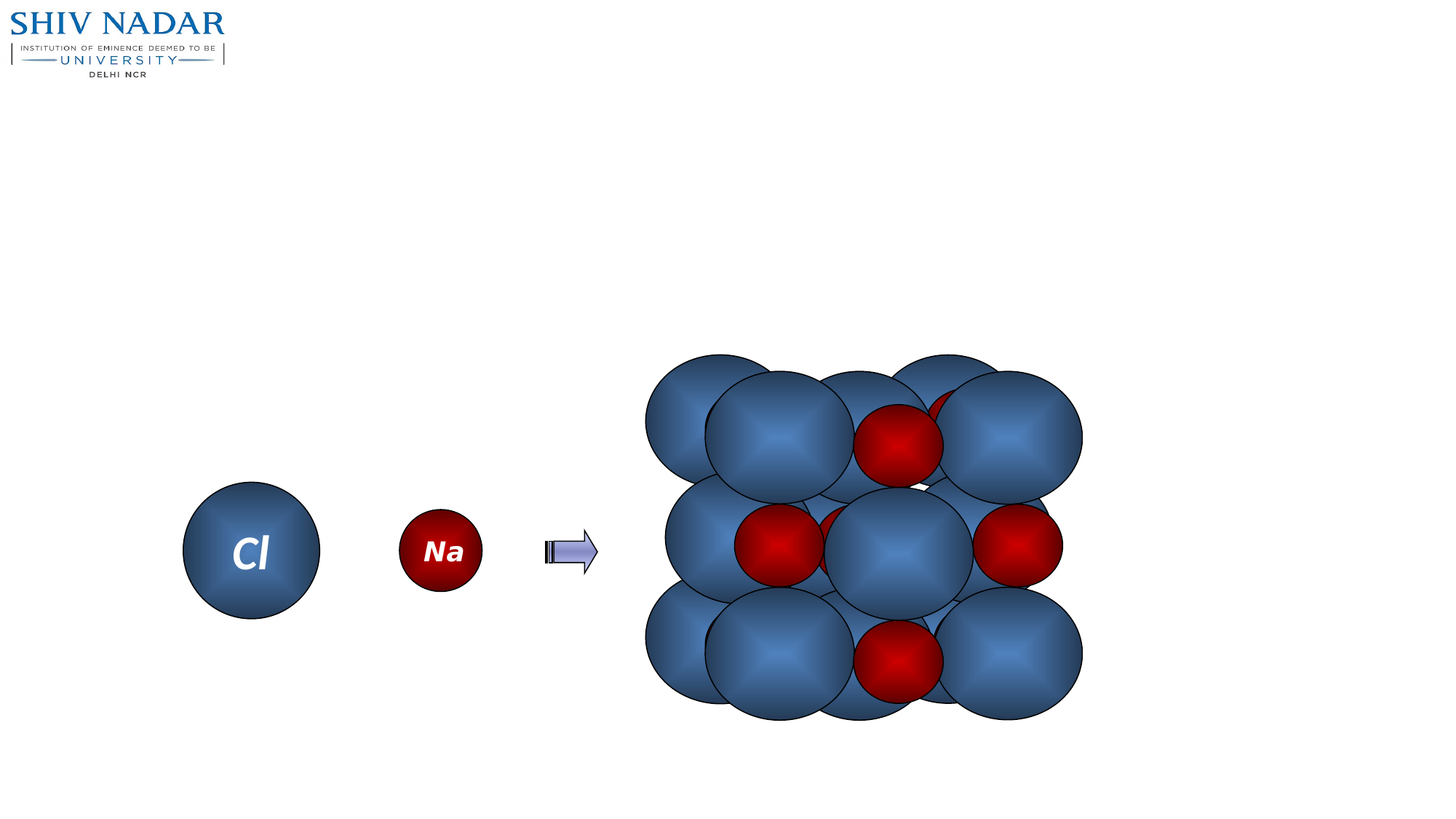

2. The structure follows as..

   Cl

 Na
+
NaCl